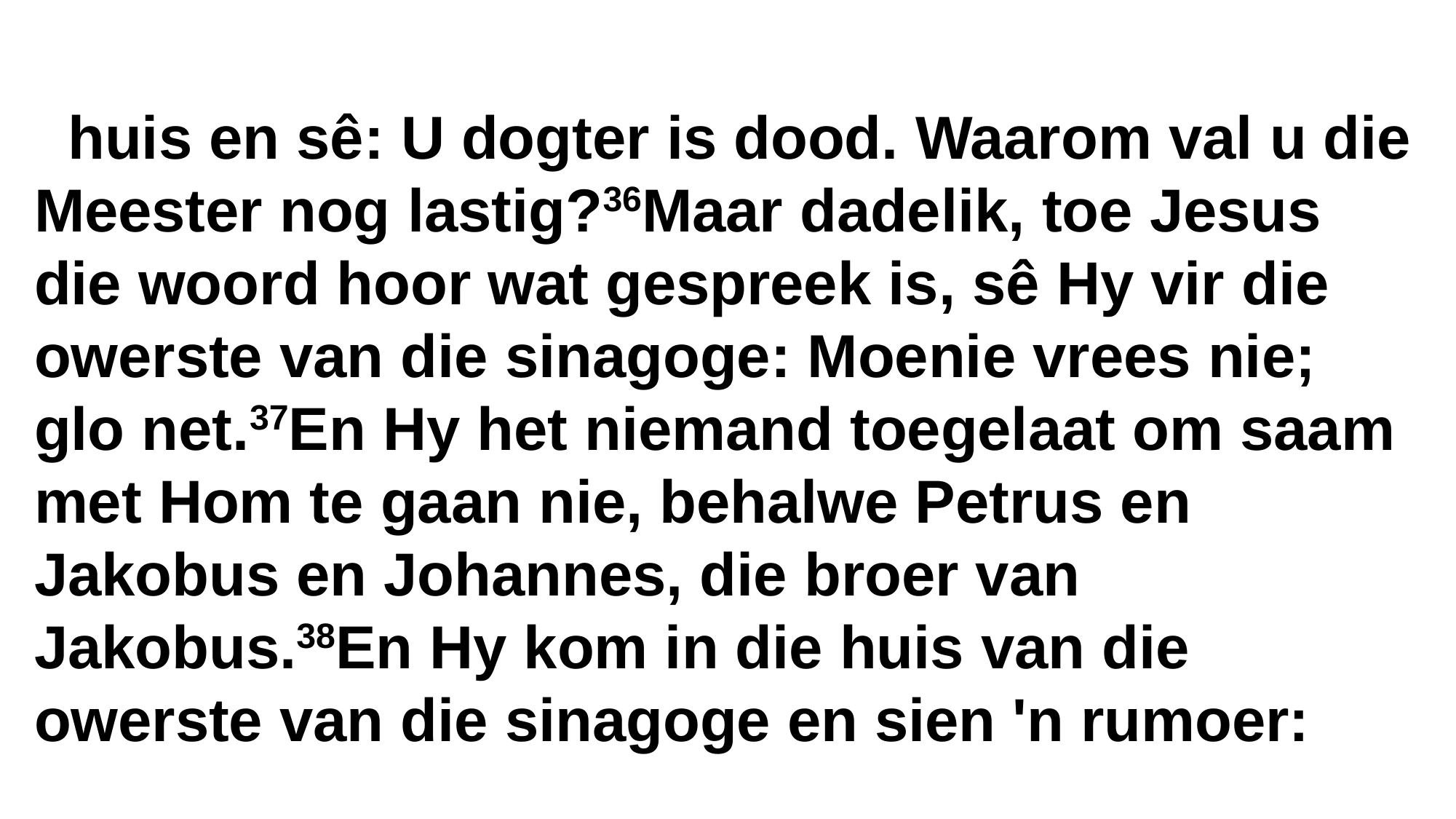

huis en sê: U dogter is dood. Waarom val u die Meester nog lastig?36Maar dadelik, toe Jesus die woord hoor wat gespreek is, sê Hy vir die owerste van die sinagoge: Moenie vrees nie; glo net.37En Hy het niemand toegelaat om saam met Hom te gaan nie, behalwe Petrus en Jakobus en Johannes, die broer van Jakobus.38En Hy kom in die huis van die owerste van die sinagoge en sien 'n rumoer: